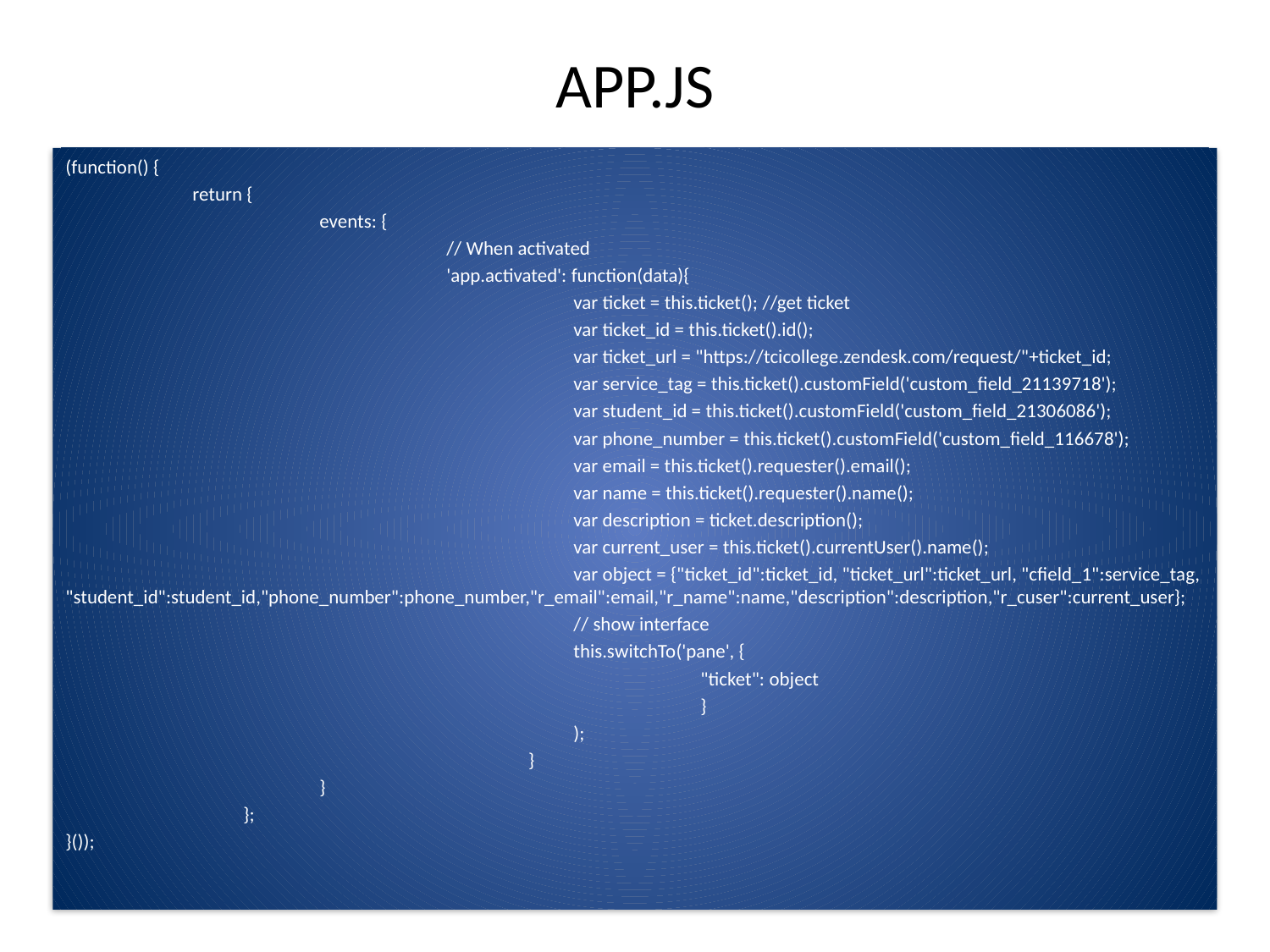

# APP.JS
(function() {
	return {
		events: {
			// When activated
			'app.activated': function(data){
				var ticket = this.ticket(); //get ticket
				var ticket_id = this.ticket().id();
				var ticket_url = "https://tcicollege.zendesk.com/request/"+ticket_id;
				var service_tag = this.ticket().customField('custom_field_21139718');
				var student_id = this.ticket().customField('custom_field_21306086');
				var phone_number = this.ticket().customField('custom_field_116678');
				var email = this.ticket().requester().email();
				var name = this.ticket().requester().name();
				var description = ticket.description();
				var current_user = this.ticket().currentUser().name();
				var object = {"ticket_id":ticket_id, "ticket_url":ticket_url, "cfield_1":service_tag, "student_id":student_id,"phone_number":phone_number,"r_email":email,"r_name":name,"description":description,"r_cuser":current_user};
				// show interface
				this.switchTo('pane', {
					"ticket": object
					}
				);
		                                               }
		}
                                        };
}());